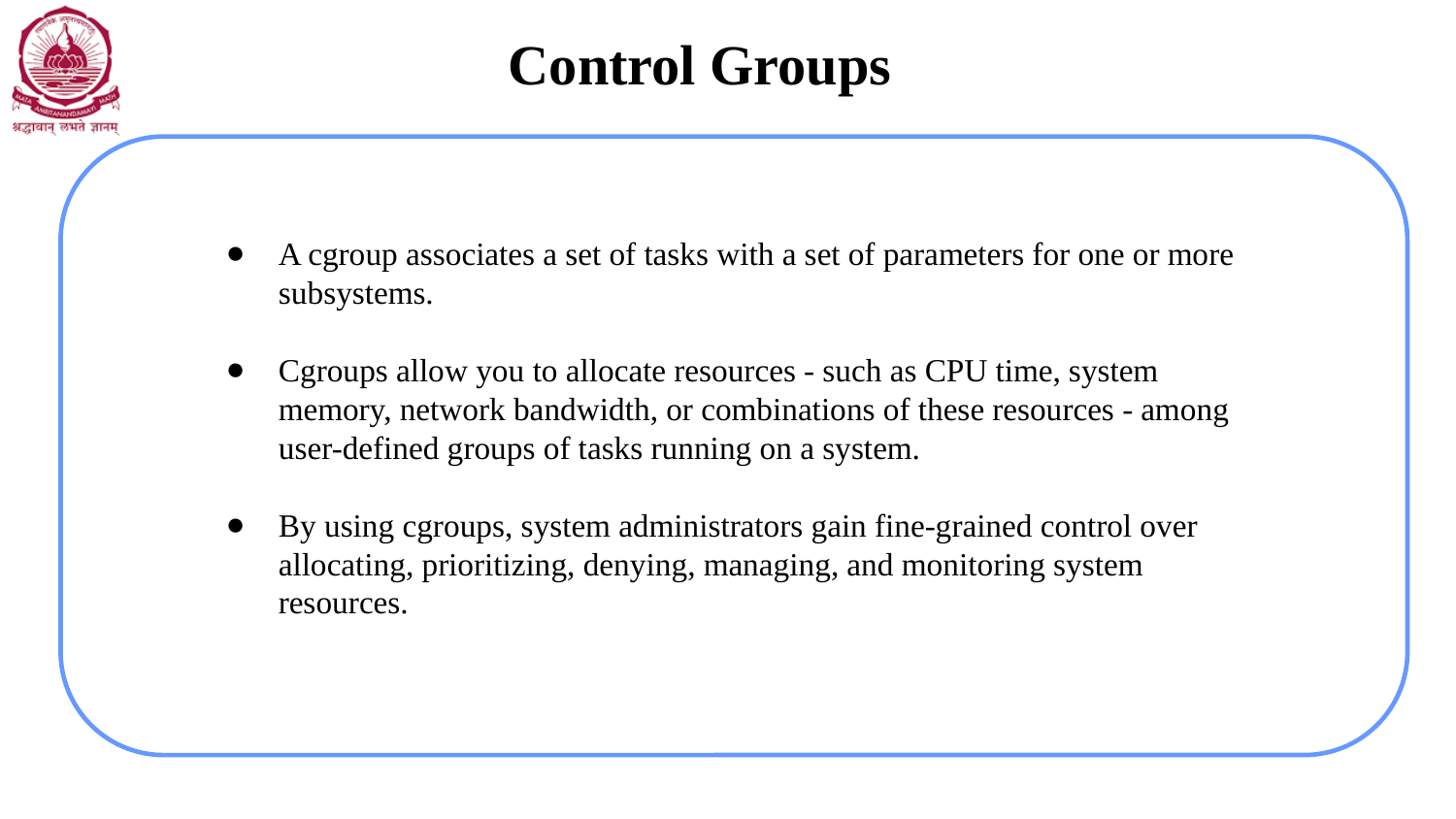

# Control Groups
A cgroup associates a set of tasks with a set of parameters for one or more subsystems.

Cgroups allow you to allocate resources - such as CPU time, system memory, network bandwidth, or combinations of these resources - among user-defined groups of tasks running on a system.

By using cgroups, system administrators gain fine-grained control over allocating, prioritizing, denying, managing, and monitoring system resources.